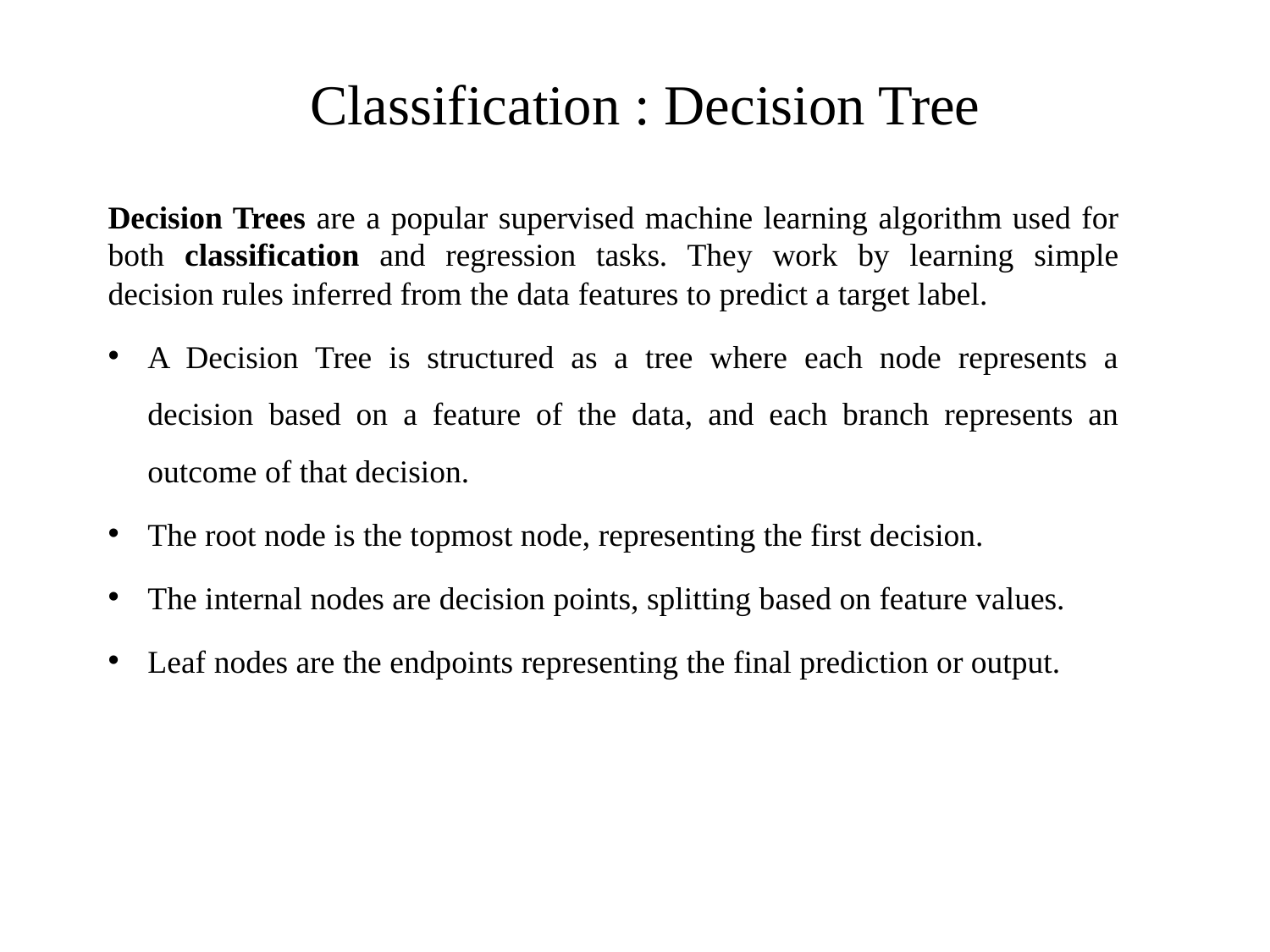

# Classification : Decision Tree
Decision Trees are a popular supervised machine learning algorithm used for both classification and regression tasks. They work by learning simple decision rules inferred from the data features to predict a target label.
A Decision Tree is structured as a tree where each node represents a decision based on a feature of the data, and each branch represents an outcome of that decision.
The root node is the topmost node, representing the first decision.
The internal nodes are decision points, splitting based on feature values.
Leaf nodes are the endpoints representing the final prediction or output.